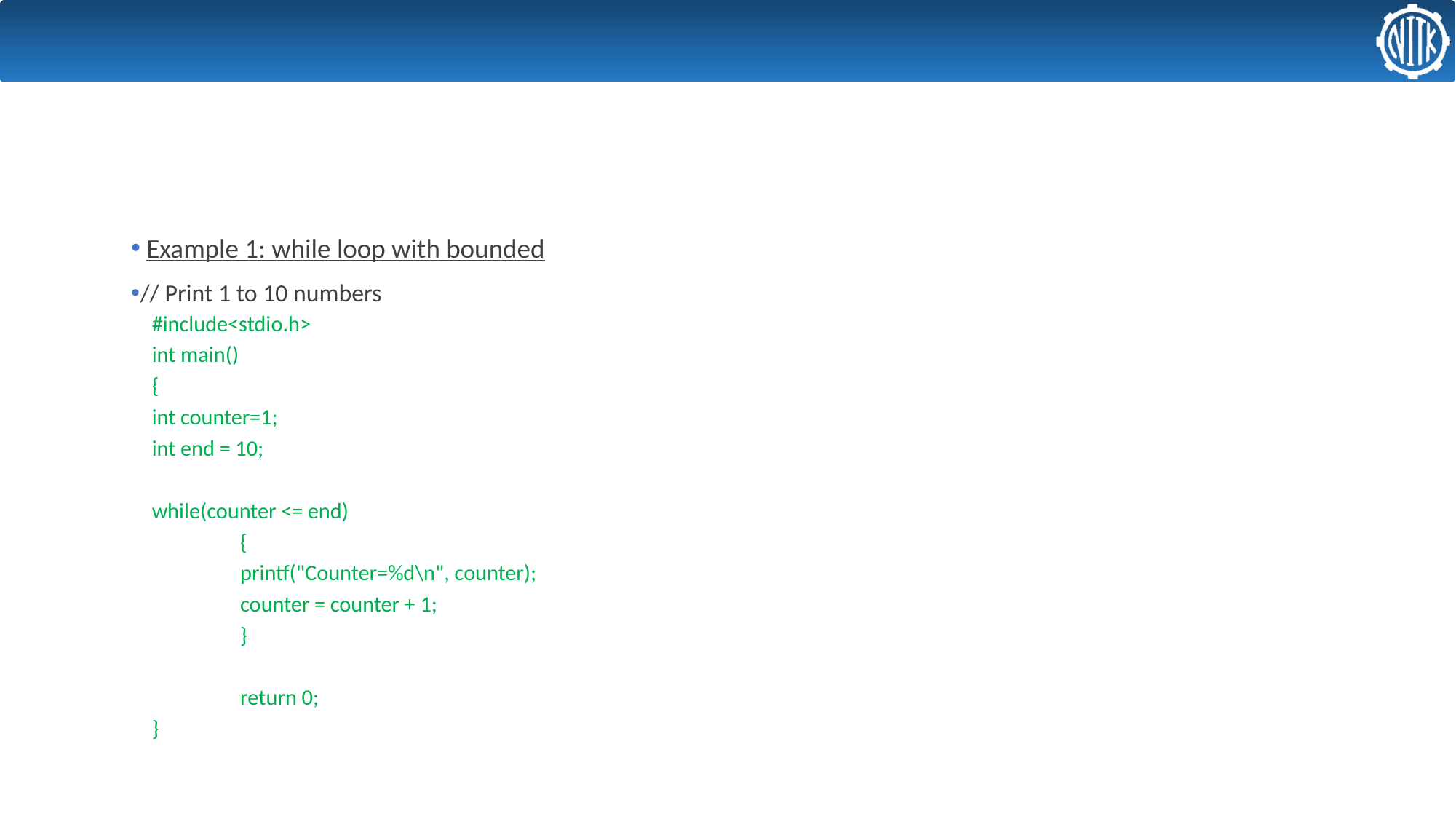

# Control Statements -- Looping
 Example 1: while loop with bounded
// Print 1 to 10 numbers
#include<stdio.h>
int main()
{
	int counter=1;
	int end = 10;

	while(counter <= end)
   	{
        		printf("Counter=%d\n", counter);
       		counter = counter + 1;
   	}

    	return 0;
}